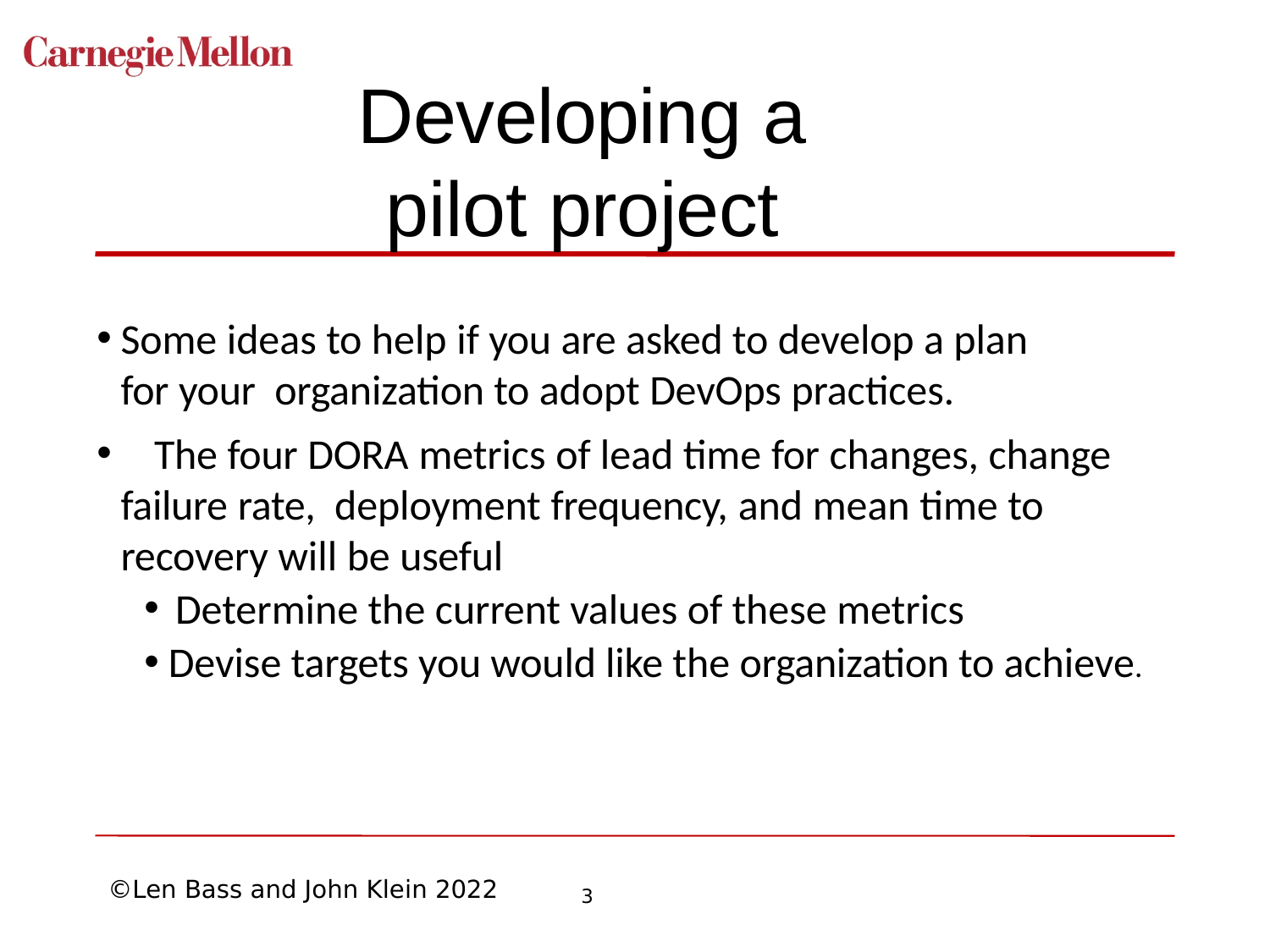

# Developing a pilot project
Some ideas to help if you are asked to develop a plan for your  organization to adopt DevOps practices.
	The four DORA metrics of lead time for changes, change failure rate,  deployment frequency, and mean time to recovery will be useful
Determine the current values of these metrics
Devise targets you would like the organization to achieve.
3